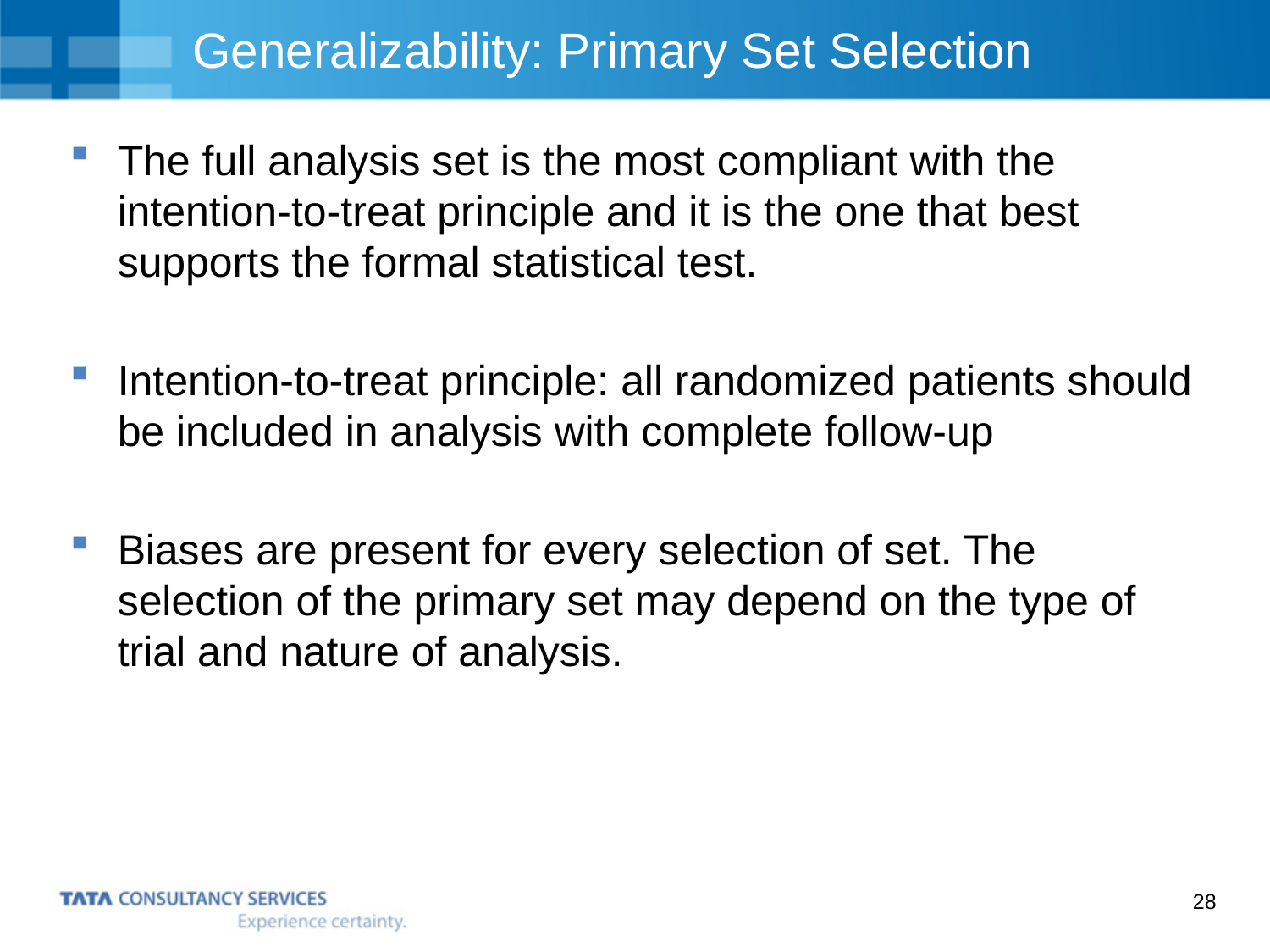

# Generalizability: Primary Set Selection
The full analysis set is the most compliant with the intention-to-treat principle and it is the one that best supports the formal statistical test.

Intention-to-treat principle: all randomized patients should be included in analysis with complete follow-up

Biases are present for every selection of set. The selection of the primary set may depend on the type of trial and nature of analysis.